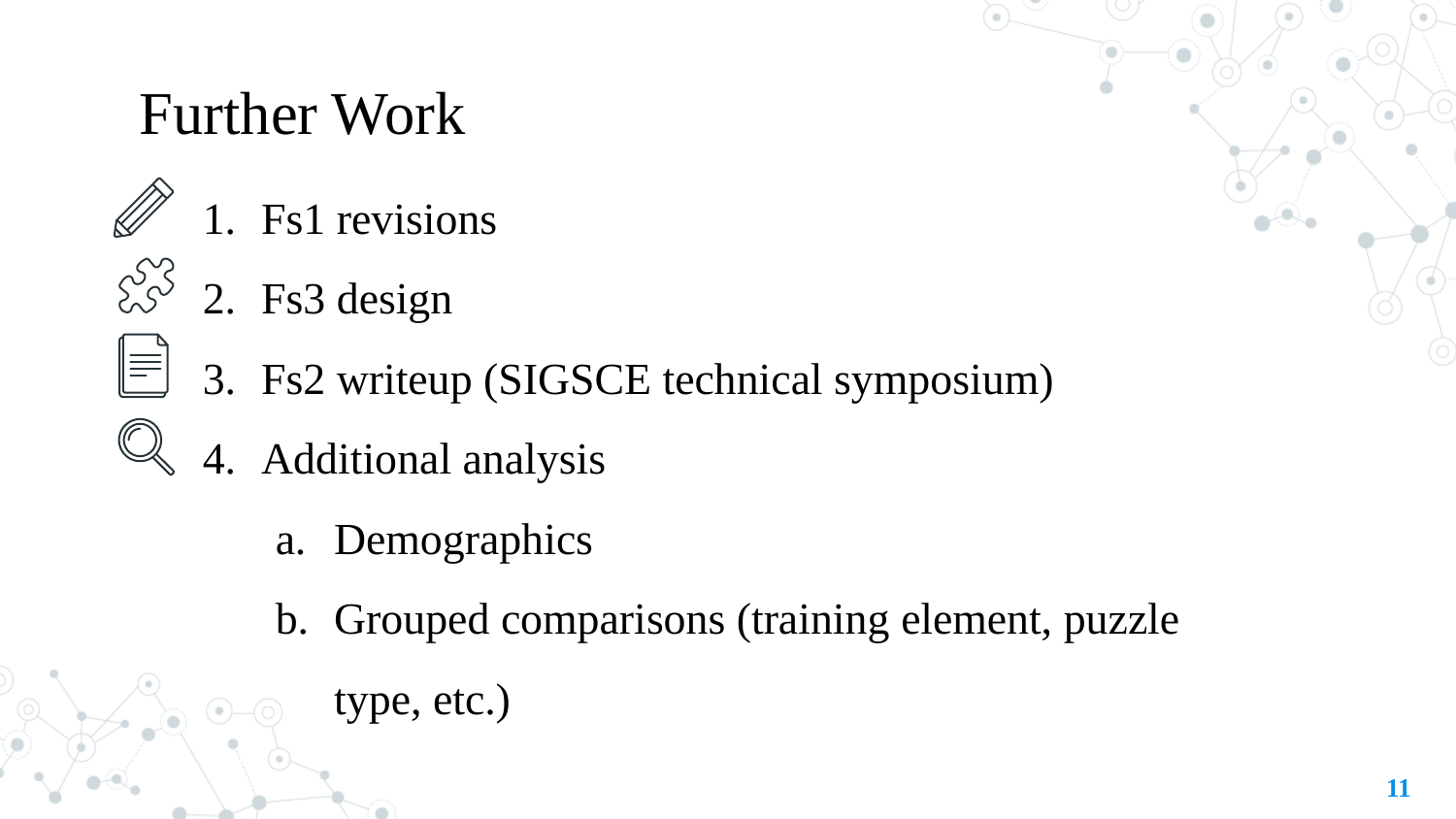

# Further Work
Fs1 revisions
Fs3 design
Fs2 writeup (SIGSCE technical symposium)
Additional analysis
Demographics
Grouped comparisons (training element, puzzle type, etc.)

11